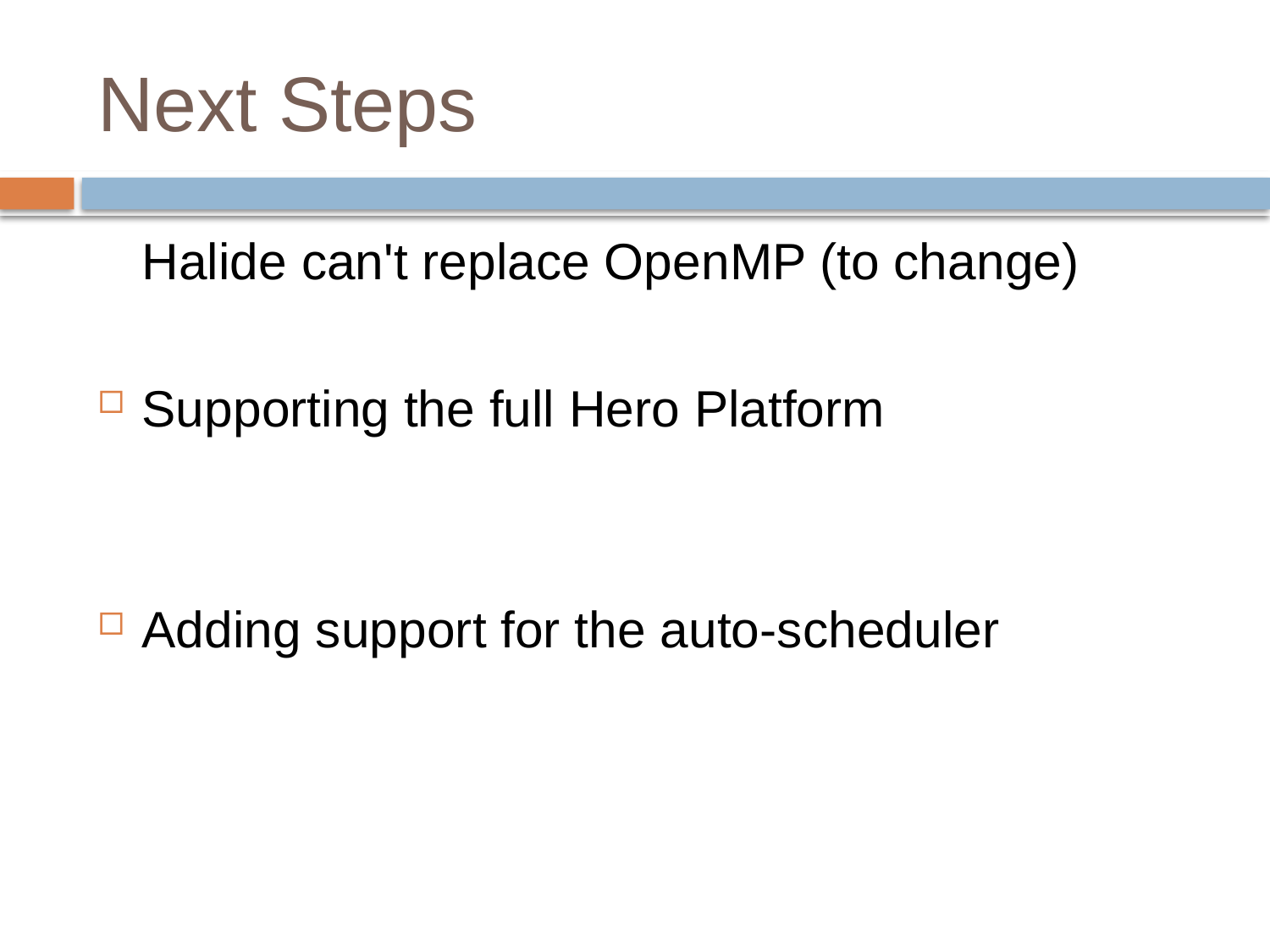

Next Steps
	Halide can't replace OpenMP (to change)

Supporting the full Hero Platform

Adding support for the auto-scheduler